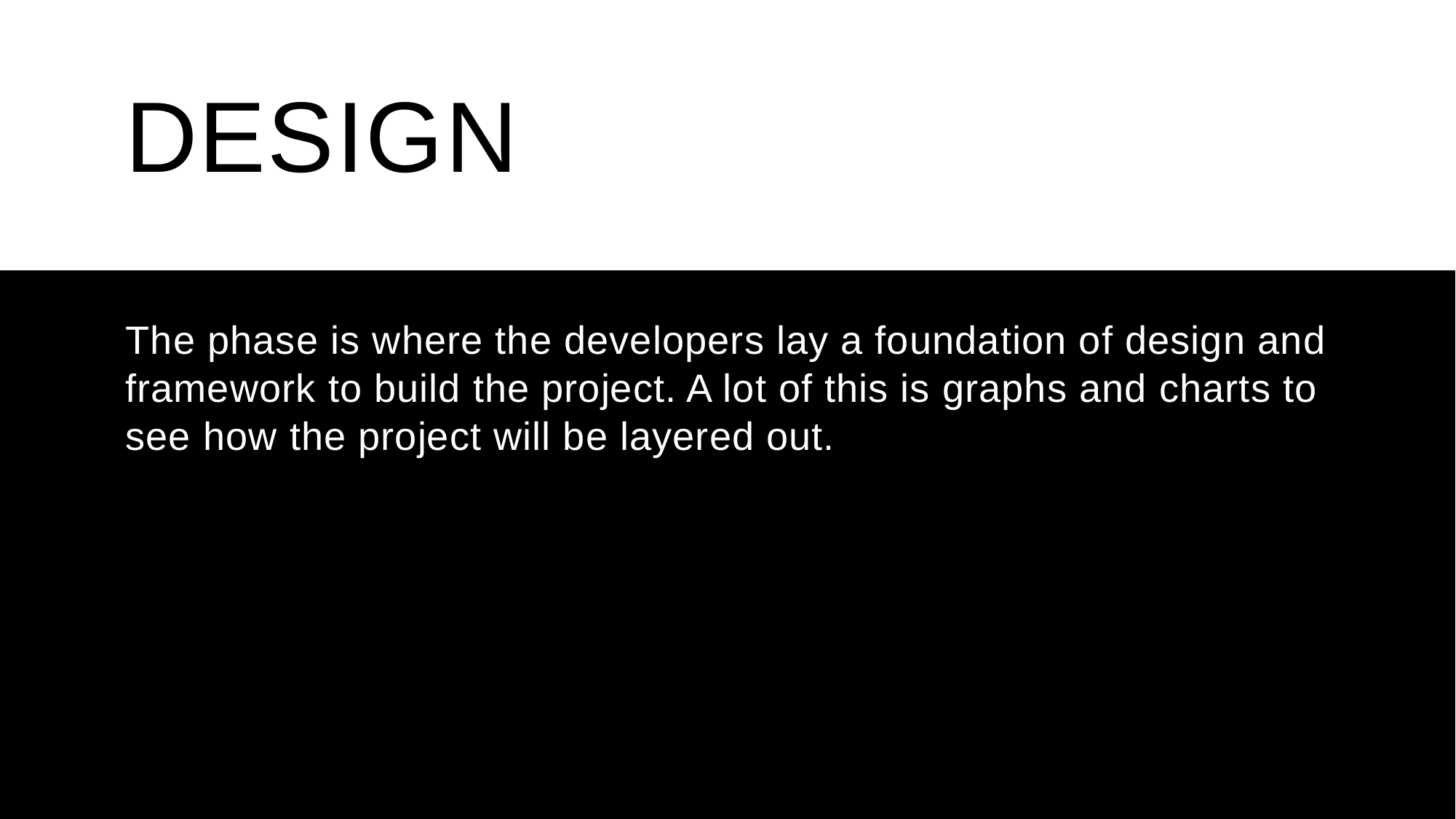

# Design
The phase is where the developers lay a foundation of design and framework to build the project. A lot of this is graphs and charts to see how the project will be layered out.